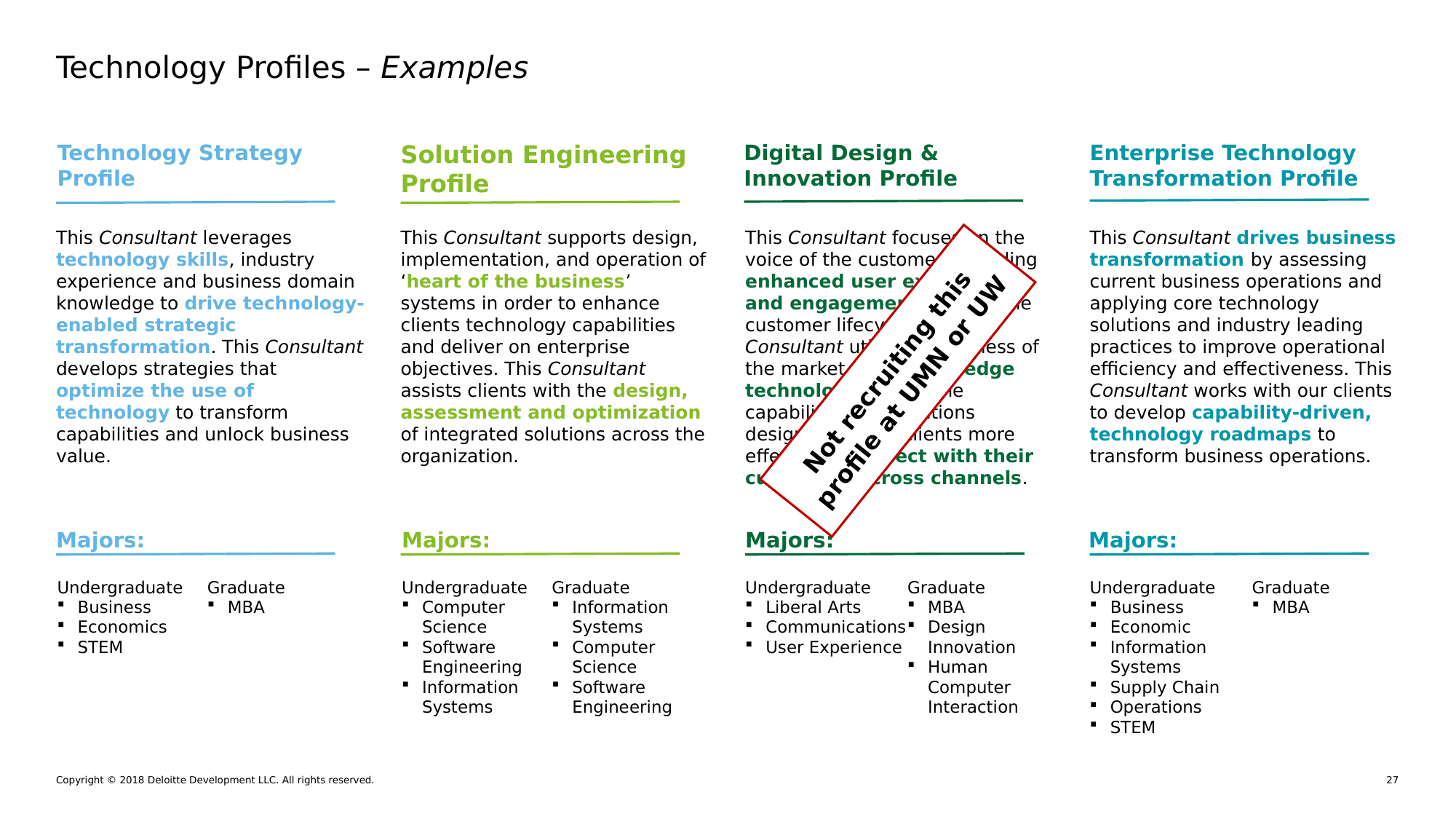

# Technology Profiles – Examples
Technology Strategy
Profile
Solution Engineering
Profile
Digital Design &
Innovation Profile
Enterprise Technology
Transformation Profile
This Consultant leverages technology skills, industry experience and business domain knowledge to drive technology-enabled strategic transformation. This Consultant develops strategies that optimize the use of technology to transform capabilities and unlock business value.
This Consultant supports design, implementation, and operation of ‘heart of the business’ systems in order to enhance clients technology capabilities and deliver on enterprise objectives. This Consultant assists clients with the design, assessment and optimization of integrated solutions across the organization.

This Consultant focuses on the voice of the customer, including enhanced user experiences and engagement through the customer lifecycle.  This Consultant utilizes awareness of the market for leading edge technologies to define capabilities and solutions designed to help clients more effectively connect with their customers across channels.

This Consultant drives business transformation by assessing current business operations and applying core technology solutions and industry leading practices to improve operational efficiency and effectiveness. This Consultant works with our clients to develop capability-driven, technology roadmaps to transform business operations.
Not recruiting this profile at UMN or UW
Majors:
Majors:
Majors:
Majors:

Undergraduate
Business
Economics
STEM

Graduate
MBA

Undergraduate
Computer Science
Software Engineering
Information Systems
Graduate
Information Systems
Computer Science
Software Engineering

Undergraduate
Liberal Arts
Communications
User Experience

Graduate
MBA
Design Innovation
Human Computer Interaction

Undergraduate
Business
Economic
Information Systems
Supply Chain
Operations
STEM

Graduate
MBA